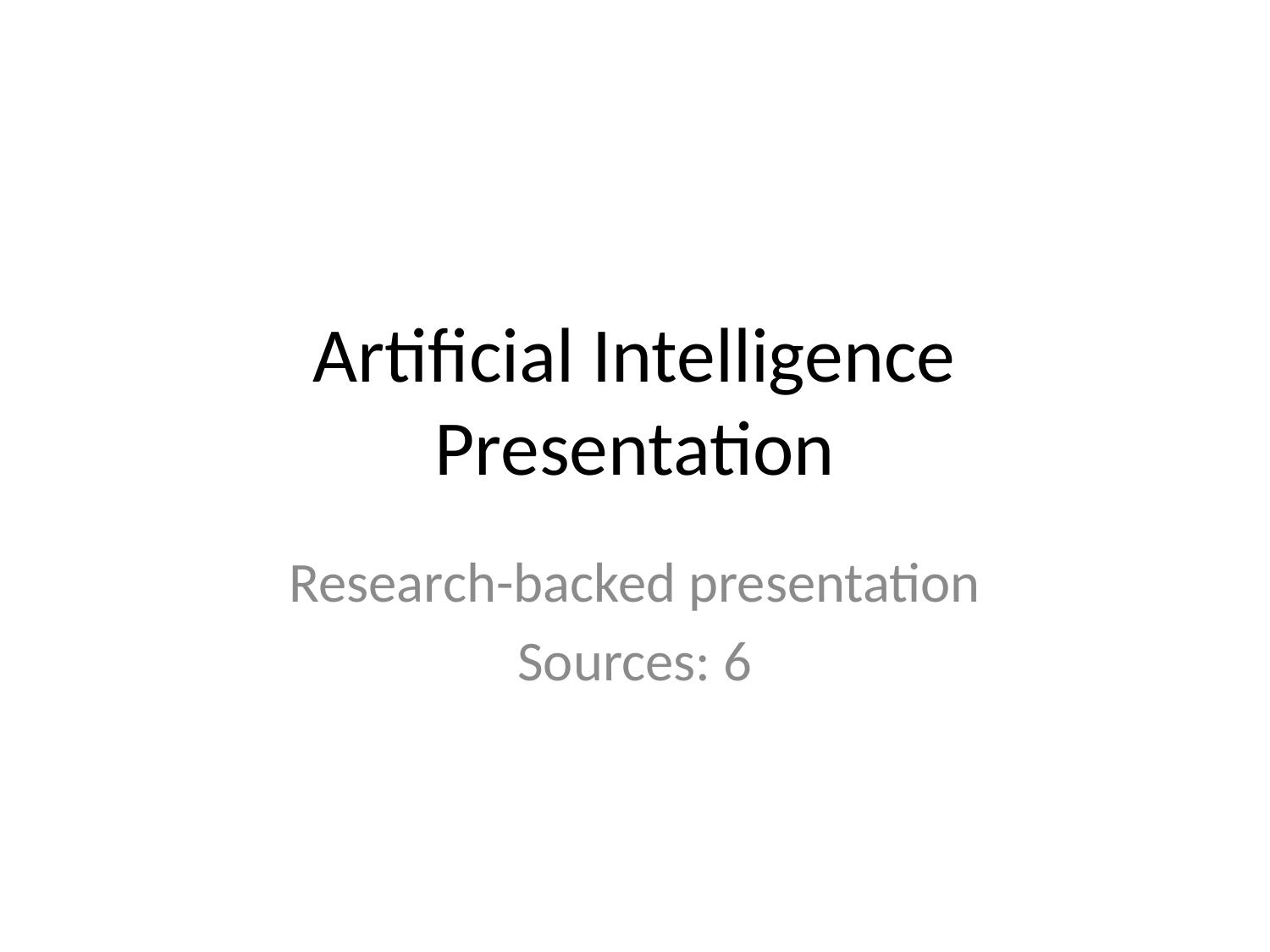

# Artificial Intelligence Presentation
Research-backed presentation
Sources: 6